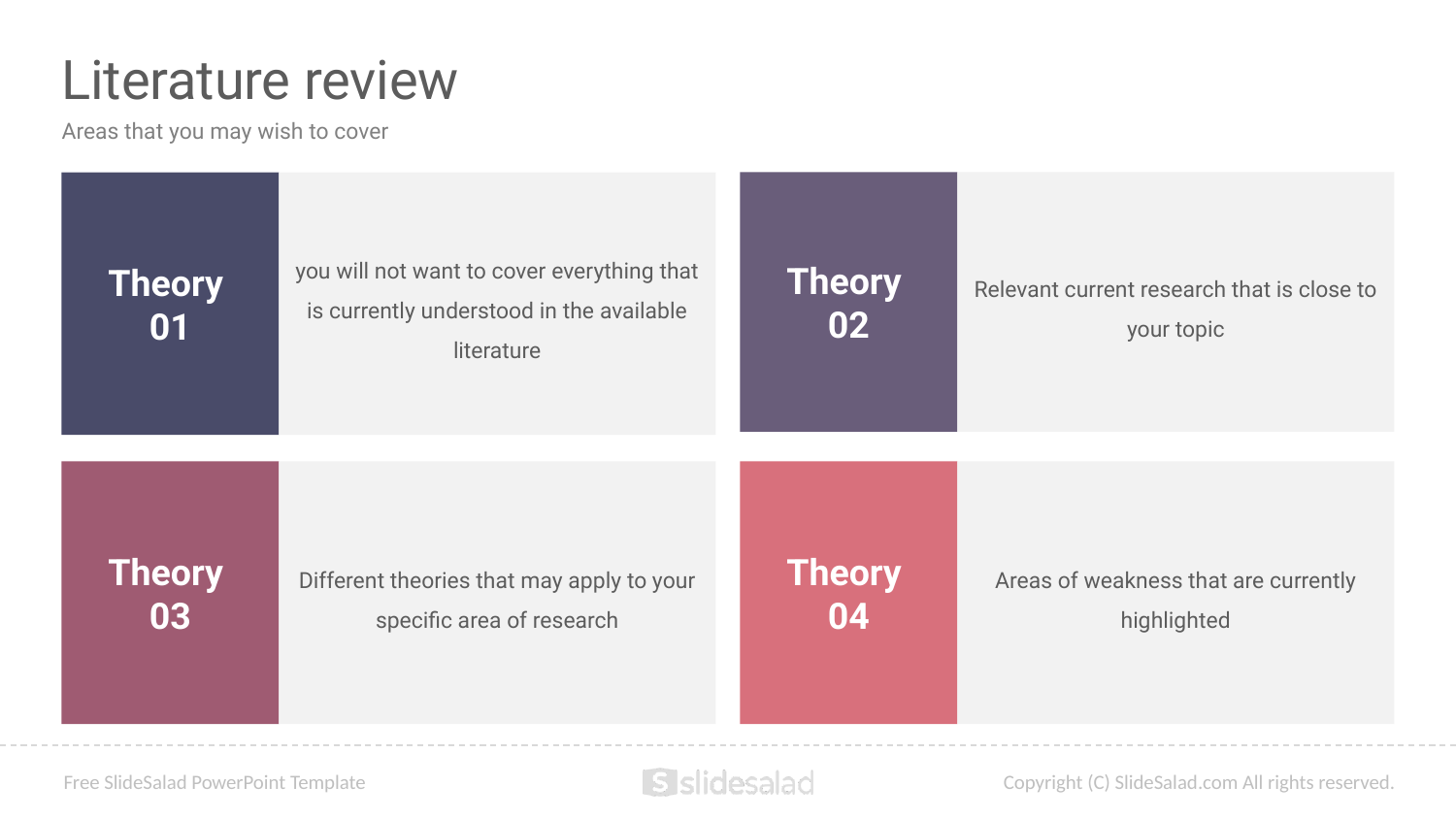

# Literature review
Areas that you may wish to cover
Theory
01
you will not want to cover everything that is currently understood in the available literature
Theory
02
Relevant current research that is close to your topic
Theory
03
Different theories that may apply to your specific area of research
Theory
04
Areas of weakness that are currently highlighted